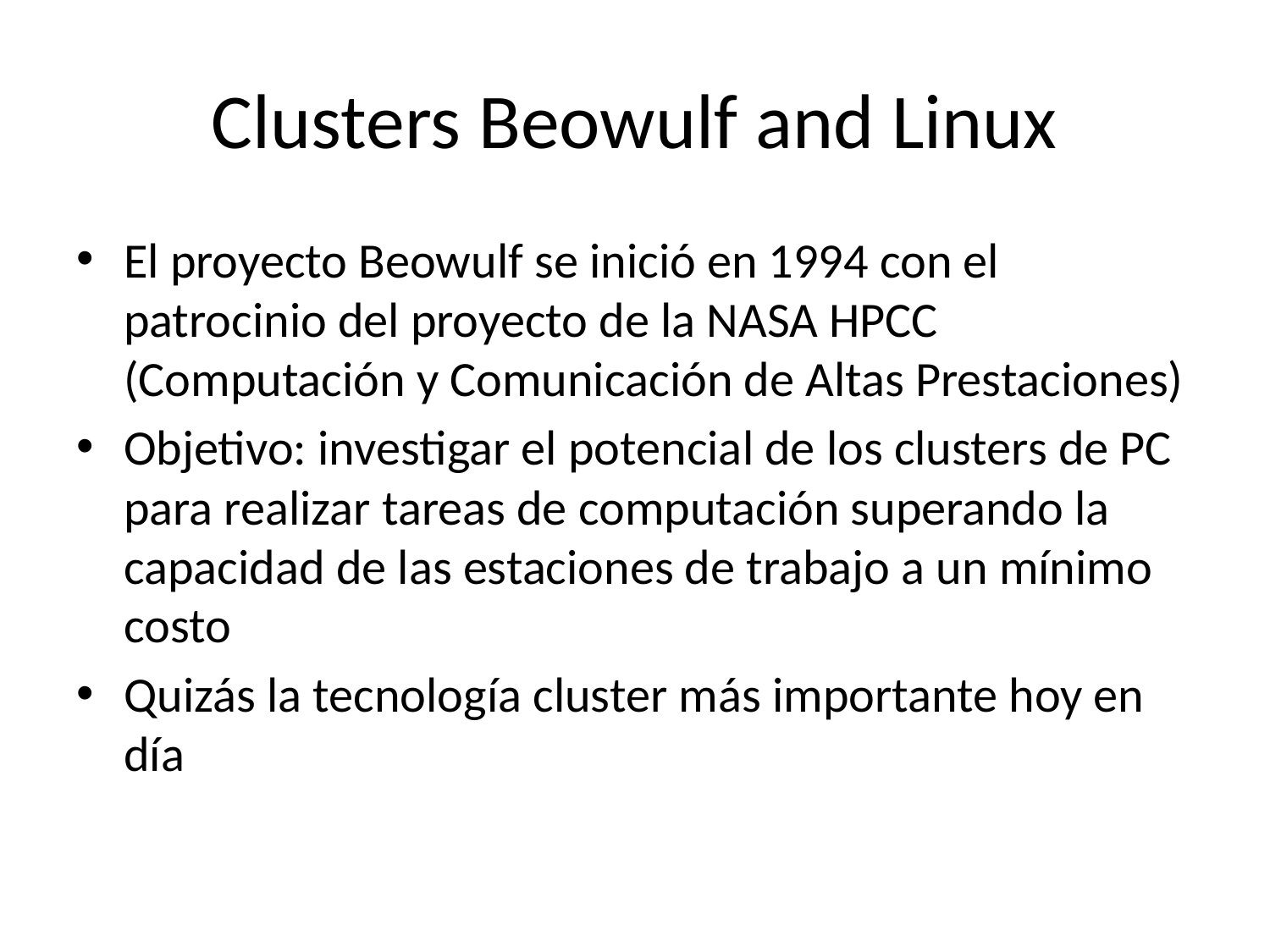

# Clusters Beowulf and Linux
El proyecto Beowulf se inició en 1994 con el patrocinio del proyecto de la NASA HPCC (Computación y Comunicación de Altas Prestaciones)
Objetivo: investigar el potencial de los clusters de PC para realizar tareas de computación superando la capacidad de las estaciones de trabajo a un mínimo costo
Quizás la tecnología cluster más importante hoy en día